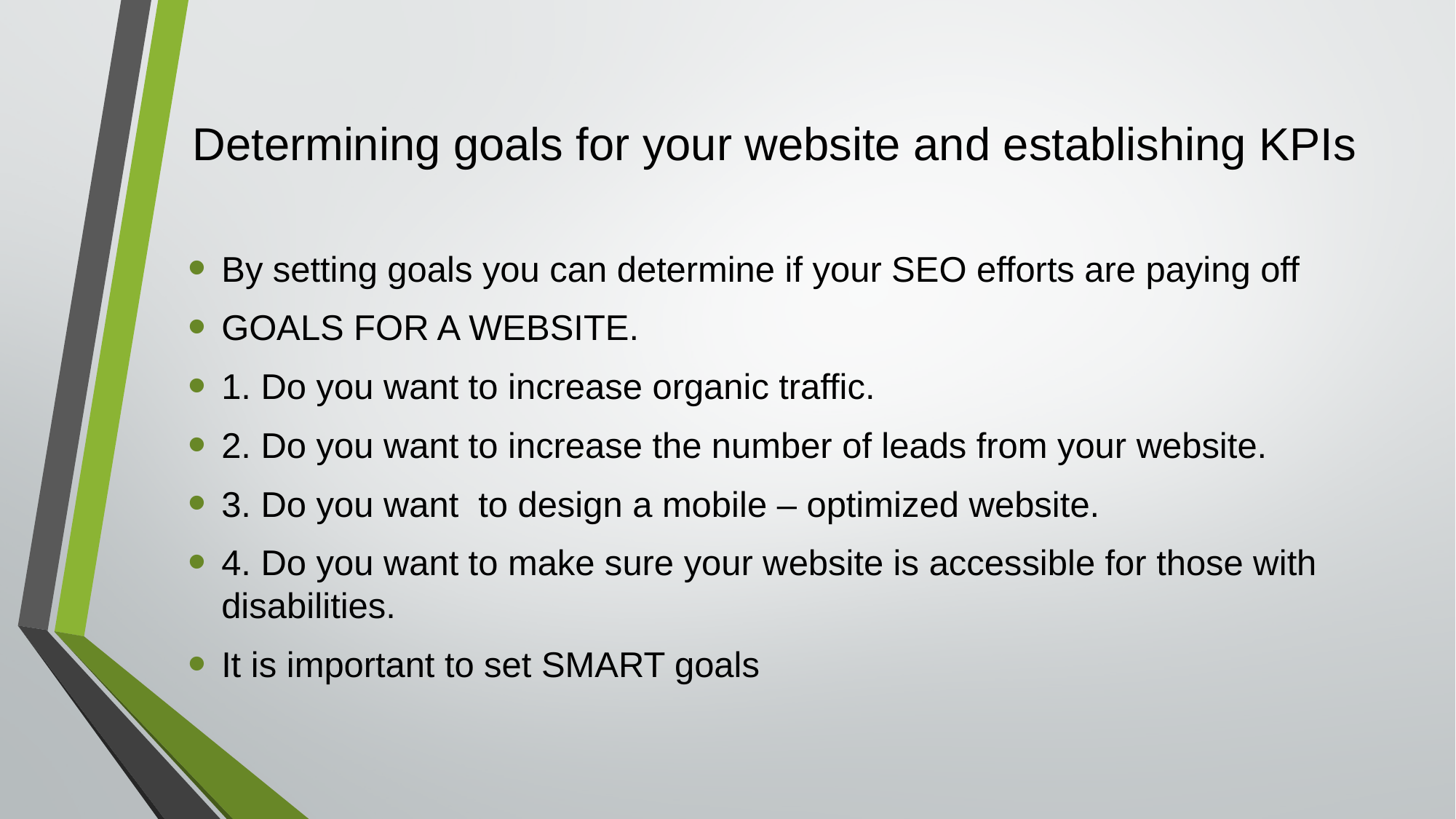

# Determining goals for your website and establishing KPIs
By setting goals you can determine if your SEO efforts are paying off
GOALS FOR A WEBSITE.
1. Do you want to increase organic traffic.
2. Do you want to increase the number of leads from your website.
3. Do you want  to design a mobile – optimized website.
4. Do you want to make sure your website is accessible for those with disabilities.
It is important to set SMART goals